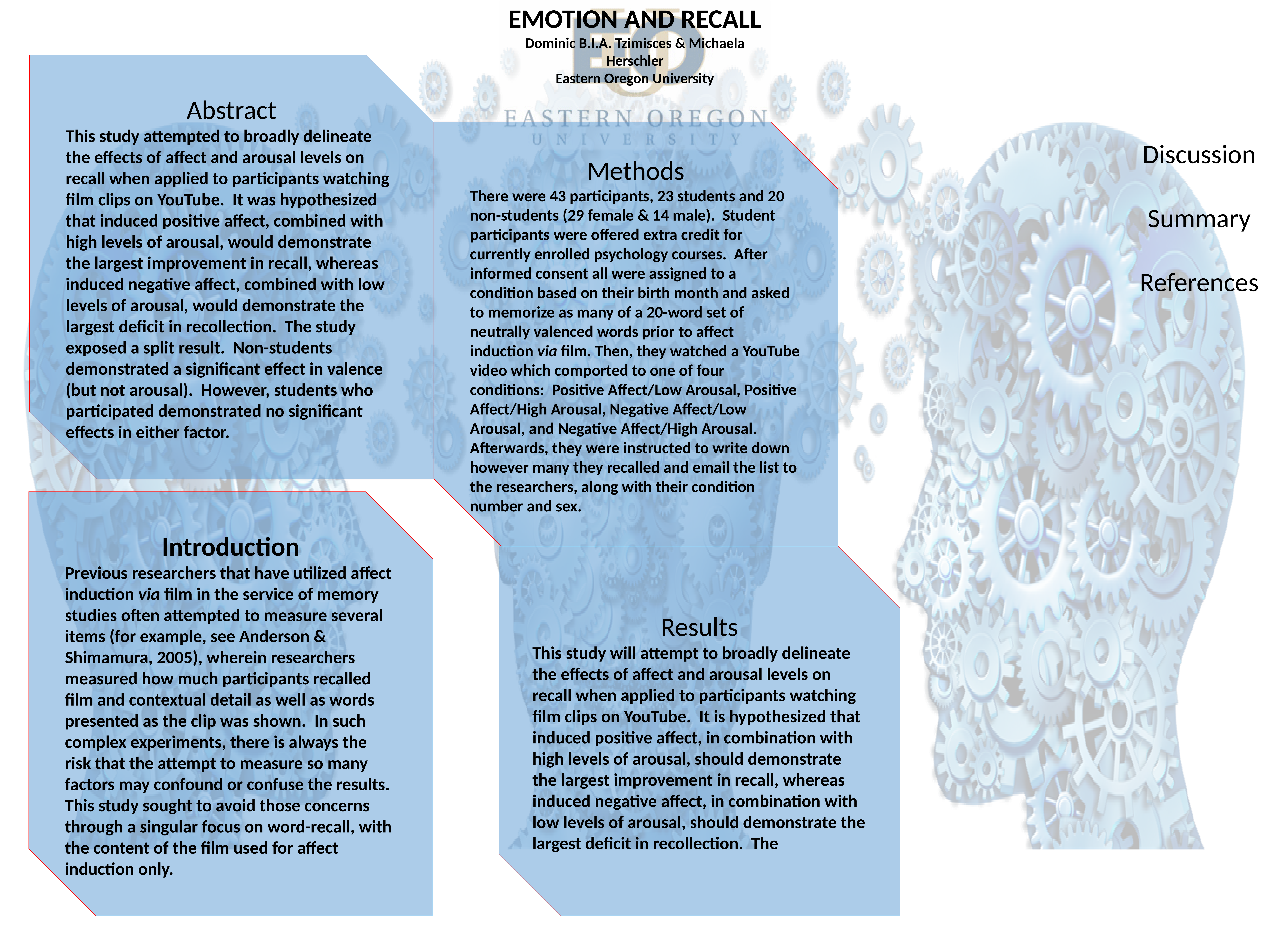

EMOTION AND RECALL
Dominic B.I.A. Tzimisces & Michaela Herschler
Eastern Oregon University

Abstract
This study attempted to broadly delineate the effects of affect and arousal levels on recall when applied to participants watching film clips on YouTube.  It was hypothesized that induced positive affect, combined with high levels of arousal, would demonstrate the largest improvement in recall, whereas induced negative affect, combined with low levels of arousal, would demonstrate the largest deficit in recollection.  The study exposed a split result.  Non-students demonstrated a significant effect in valence (but not arousal).  However, students who participated demonstrated no significant effects in either factor.
Methods
There were 43 participants, 23 students and 20 non-students (29 female & 14 male).  Student participants were offered extra credit for currently enrolled psychology courses.  After informed consent all were assigned to a condition based on their birth month and asked to memorize as many of a 20-word set of neutrally valenced words prior to affect induction via film. Then, they watched a YouTube video which comported to one of four conditions:  Positive Affect/Low Arousal, Positive Affect/High Arousal, Negative Affect/Low Arousal, and Negative Affect/High Arousal. Afterwards, they were instructed to write down however many they recalled and email the list to the researchers, along with their condition number and sex.
Discussion

Summary

References

Introduction
Previous researchers that have utilized affect induction via film in the service of memory studies often attempted to measure several items (for example, see Anderson & Shimamura, 2005), wherein researchers measured how much participants recalled  film and contextual detail as well as words presented as the clip was shown.  In such complex experiments, there is always the risk that the attempt to measure so many factors may confound or confuse the results.  This study sought to avoid those concerns through a singular focus on word-recall, with the content of the film used for affect induction only.
Results
This study will attempt to broadly delineate the effects of affect and arousal levels on recall when applied to participants watching film clips on YouTube.  It is hypothesized that induced positive affect, in combination with high levels of arousal, should demonstrate the largest improvement in recall, whereas induced negative affect, in combination with low levels of arousal, should demonstrate the largest deficit in recollection.  The